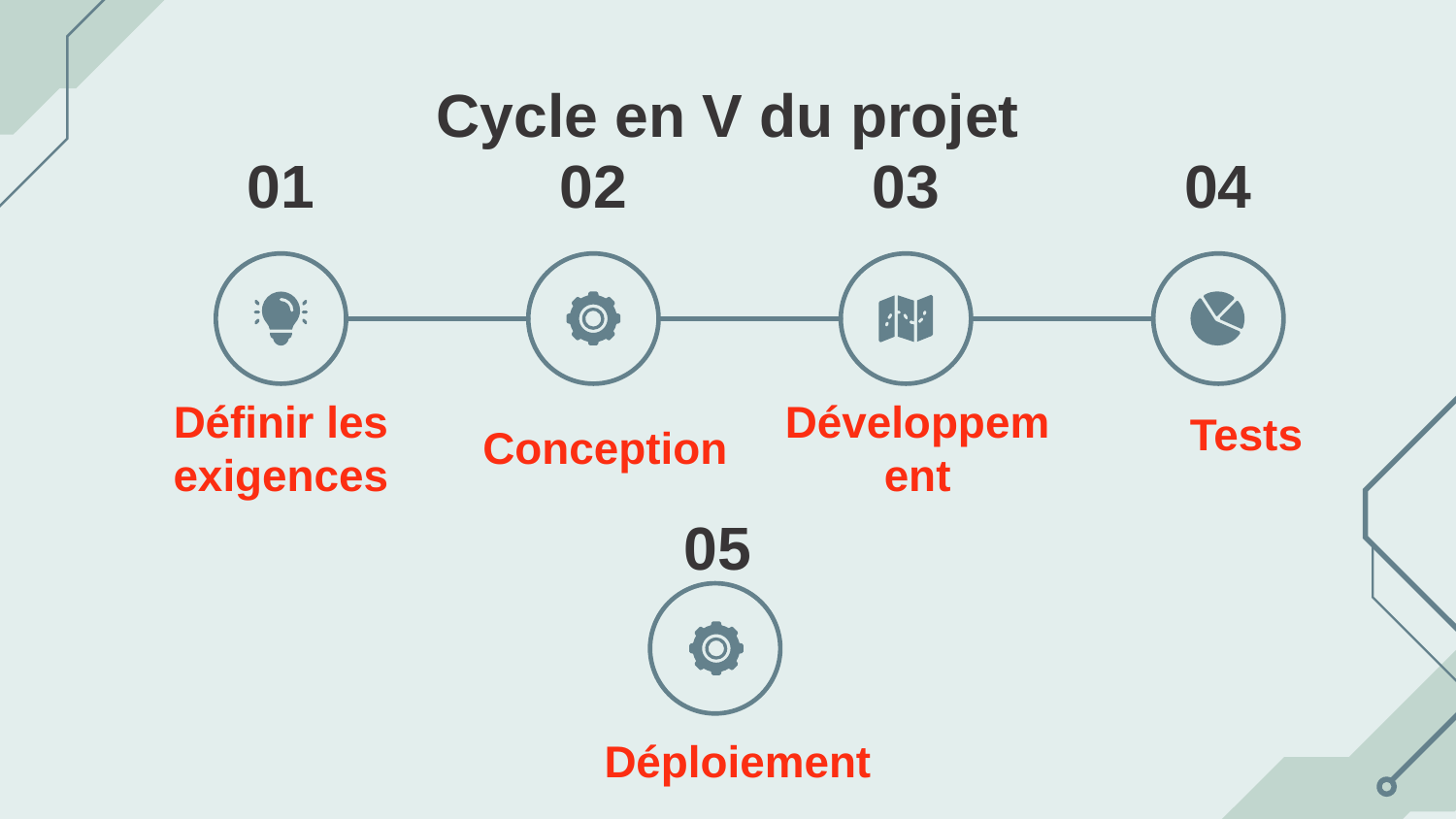

# Cycle en V du projet
01
02
03
04

Tests
Définir les exigences
Conception
Développement
05

Déploiement